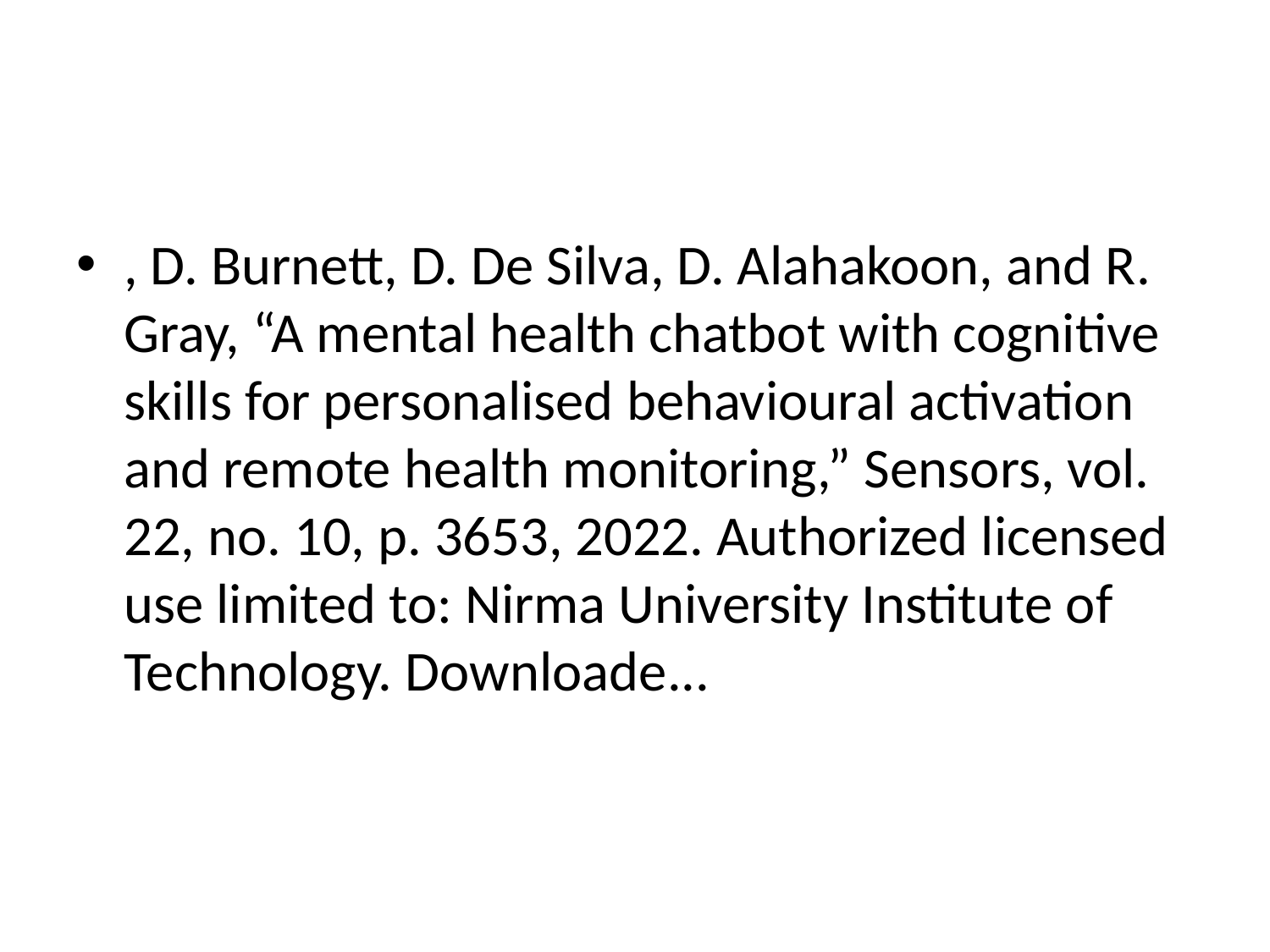

#
, D. Burnett, D. De Silva, D. Alahakoon, and R. Gray, “A mental health chatbot with cognitive skills for personalised behavioural activation and remote health monitoring,” Sensors, vol. 22, no. 10, p. 3653, 2022. Authorized licensed use limited to: Nirma University Institute of Technology. Downloade...